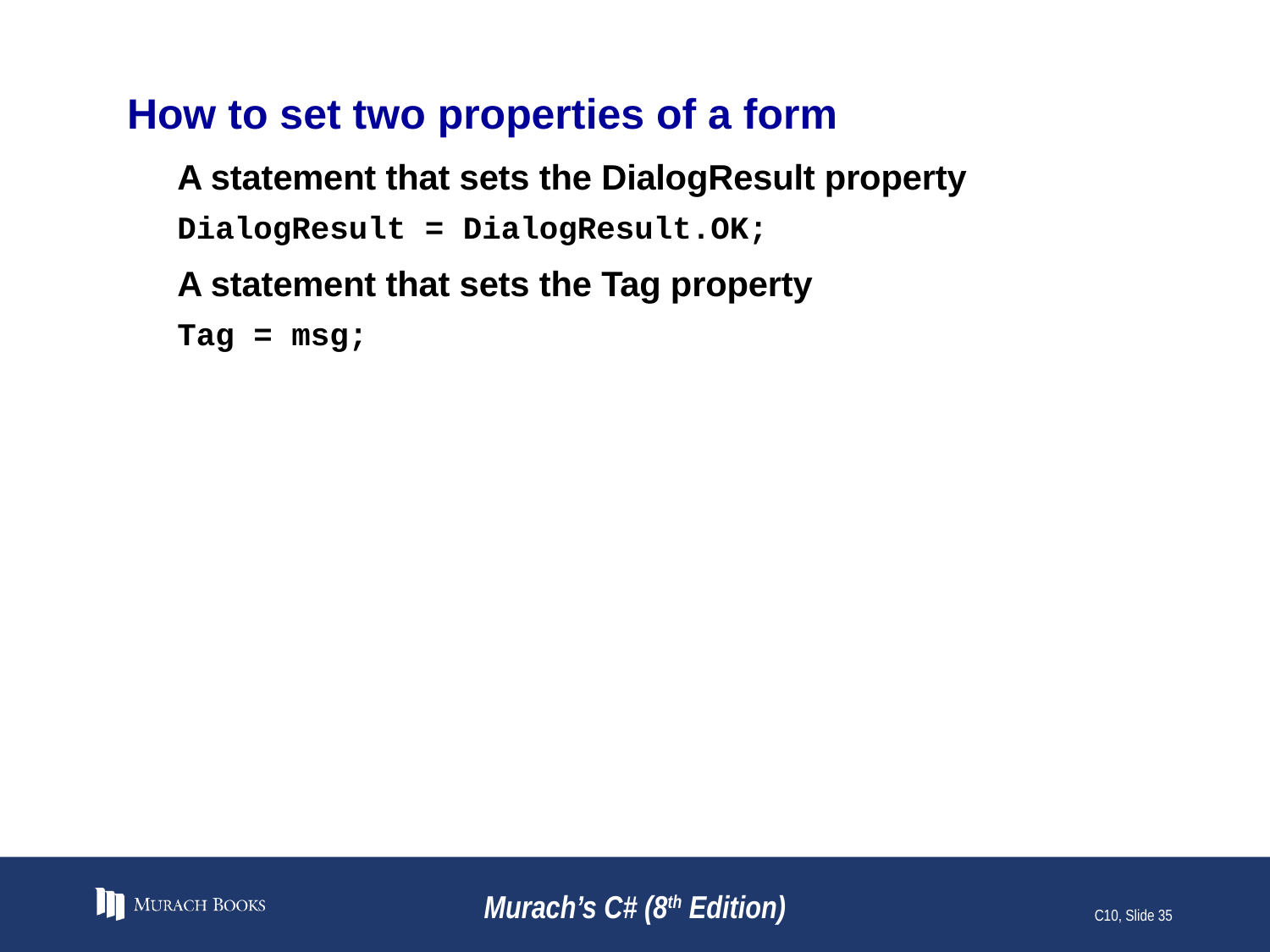

# How to set two properties of a form
A statement that sets the DialogResult property
DialogResult = DialogResult.OK;
A statement that sets the Tag property
Tag = msg;

Murach’s C# (8th Edition)

C10, Slide 35